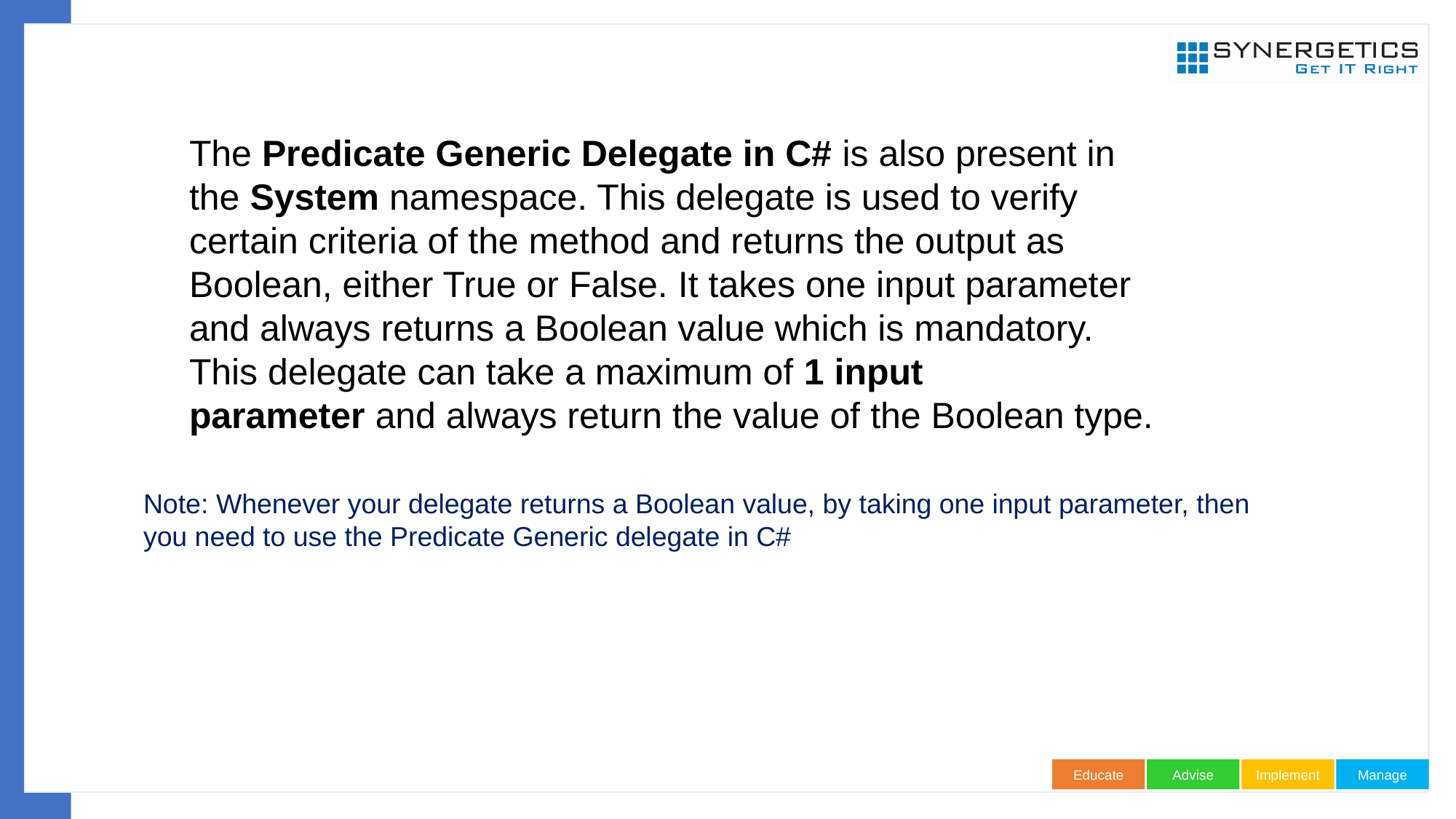

The Predicate Generic Delegate in C# is also present in the System namespace. This delegate is used to verify certain criteria of the method and returns the output as Boolean, either True or False. It takes one input parameter and always returns a Boolean value which is mandatory. This delegate can take a maximum of 1 input parameter and always return the value of the Boolean type.
# What is Predicate Generic Delegate in C#?
Note: Whenever your delegate returns a Boolean value, by taking one input parameter, then you need to use the Predicate Generic delegate in C#